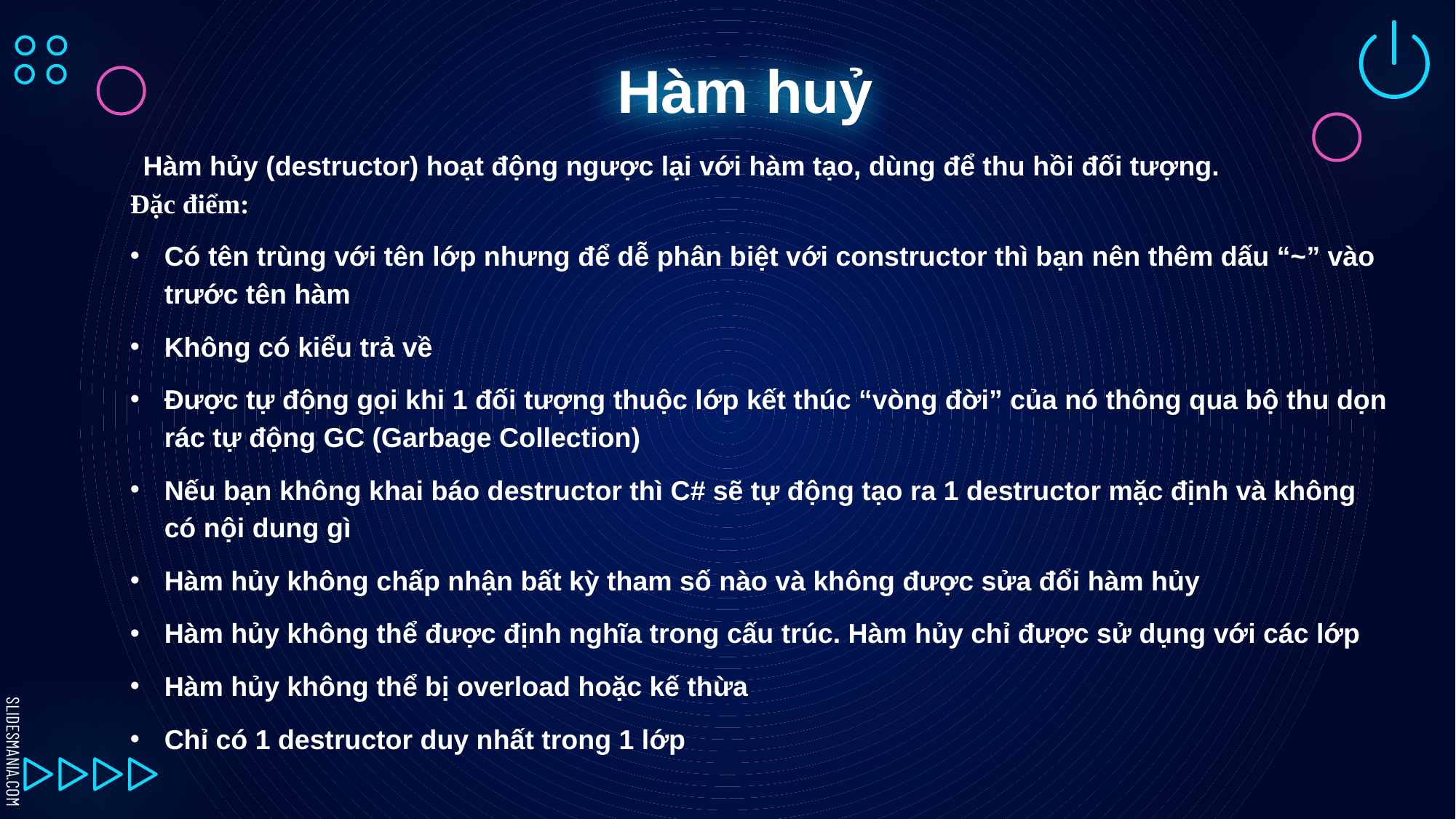

# Hàm huỷ
Hàm hủy (destructor) hoạt động ngược lại với hàm tạo, dùng để thu hồi đối tượng.
Đặc điểm:
Có tên trùng với tên lớp nhưng để dễ phân biệt với constructor thì bạn nên thêm dấu “~” vào trước tên hàm
Không có kiểu trả về
Được tự động gọi khi 1 đối tượng thuộc lớp kết thúc “vòng đời” của nó thông qua bộ thu dọn rác tự động GC (Garbage Collection)
Nếu bạn không khai báo destructor thì C# sẽ tự động tạo ra 1 destructor mặc định và không có nội dung gì
Hàm hủy không chấp nhận bất kỳ tham số nào và không được sửa đổi hàm hủy
Hàm hủy không thể được định nghĩa trong cấu trúc. Hàm hủy chỉ được sử dụng với các lớp
Hàm hủy không thể bị overload hoặc kế thừa
Chỉ có 1 destructor duy nhất trong 1 lớp